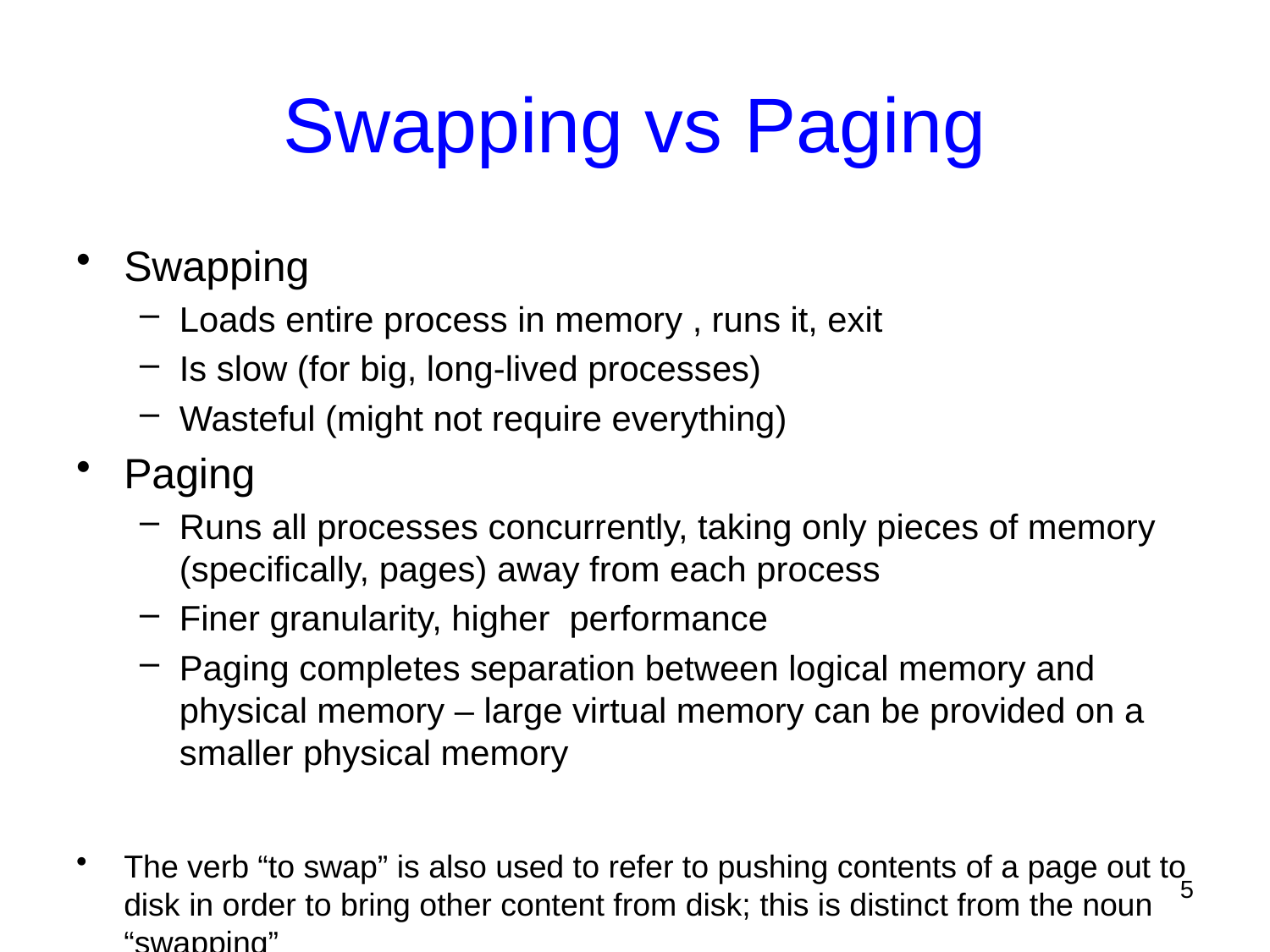

# Swapping vs Paging
Swapping
Loads entire process in memory , runs it, exit
Is slow (for big, long-lived processes)
Wasteful (might not require everything)
Paging
Runs all processes concurrently, taking only pieces of memory (specifically, pages) away from each process
Finer granularity, higher  performance
Paging completes separation between logical memory and physical memory – large virtual memory can be provided on a smaller physical memory

The verb “to swap” is also used to refer to pushing contents of a page out to disk in order to bring other content from disk; this is distinct from the noun “swapping”
5